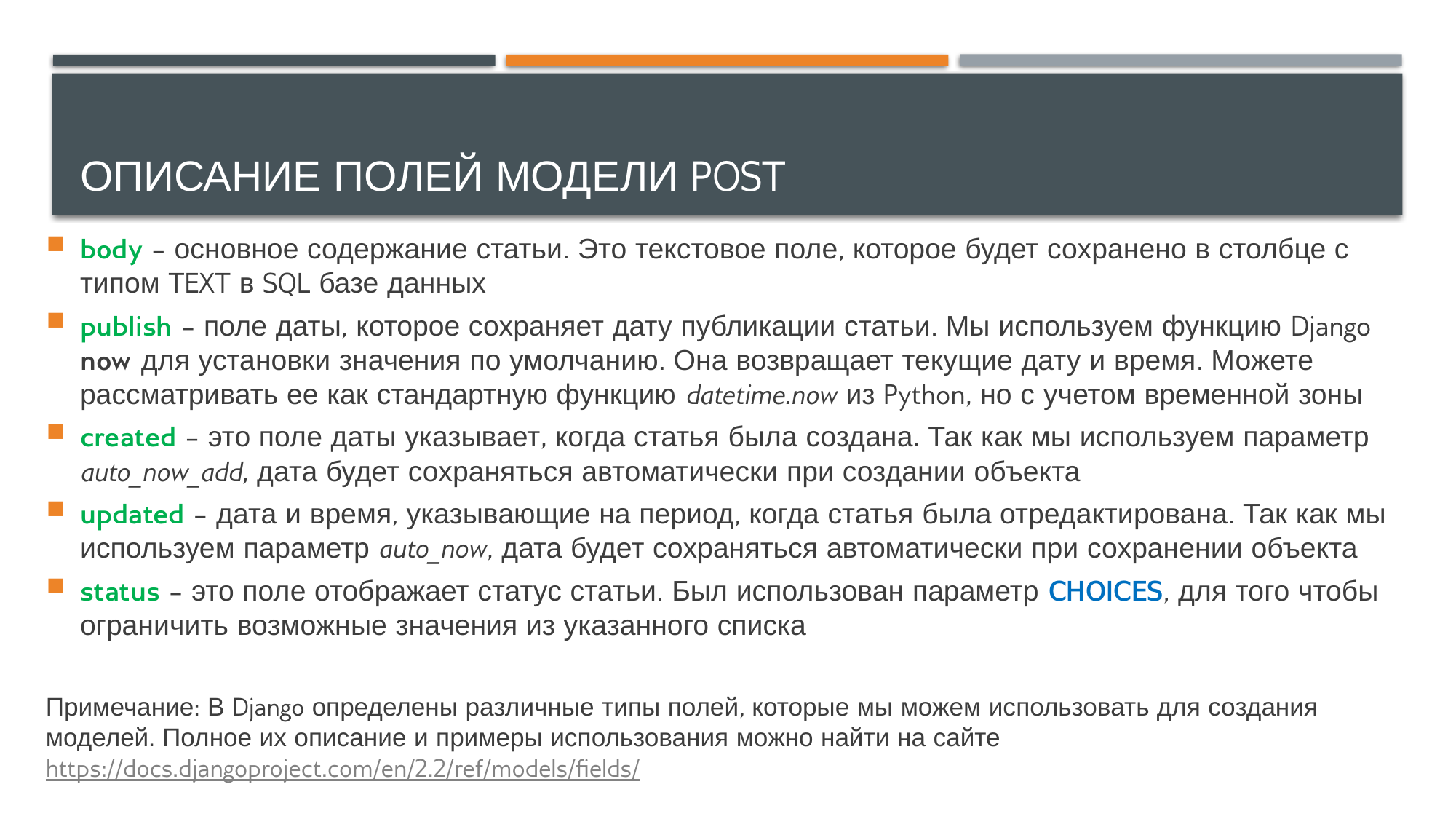

# Описание полей модели POST
body – основное содержание статьи. Это текстовое поле, которое будет сохранено в столбце с типом TEXT в SQL базе данных
publish – поле даты, которое сохраняет дату публикации статьи. Мы используем функцию Django now для установки значения по умолчанию. Она возвращает текущие дату и время. Можете рассматривать ее как стандартную функцию datetime.now из Python, но с учетом временной зоны
created – это поле даты указывает, когда статья была создана. Так как мы используем параметр auto_now_add, дата будет сохраняться автоматически при создании объекта
updated – дата и время, указывающие на период, когда статья была отредактирована. Так как мы используем параметр auto_now, дата будет сохраняться автоматически при сохранении объекта
status – это поле отображает статус статьи. Был использован параметр CHOICES, для того чтобы ограничить возможные значения из указанного списка

Примечание: В Django определены различные типы полей, которые мы можем использовать для создания моделей. Полное их описание и примеры использования можно найти на сайте https://docs.djangoproject.com/en/2.2/ref/models/fields/